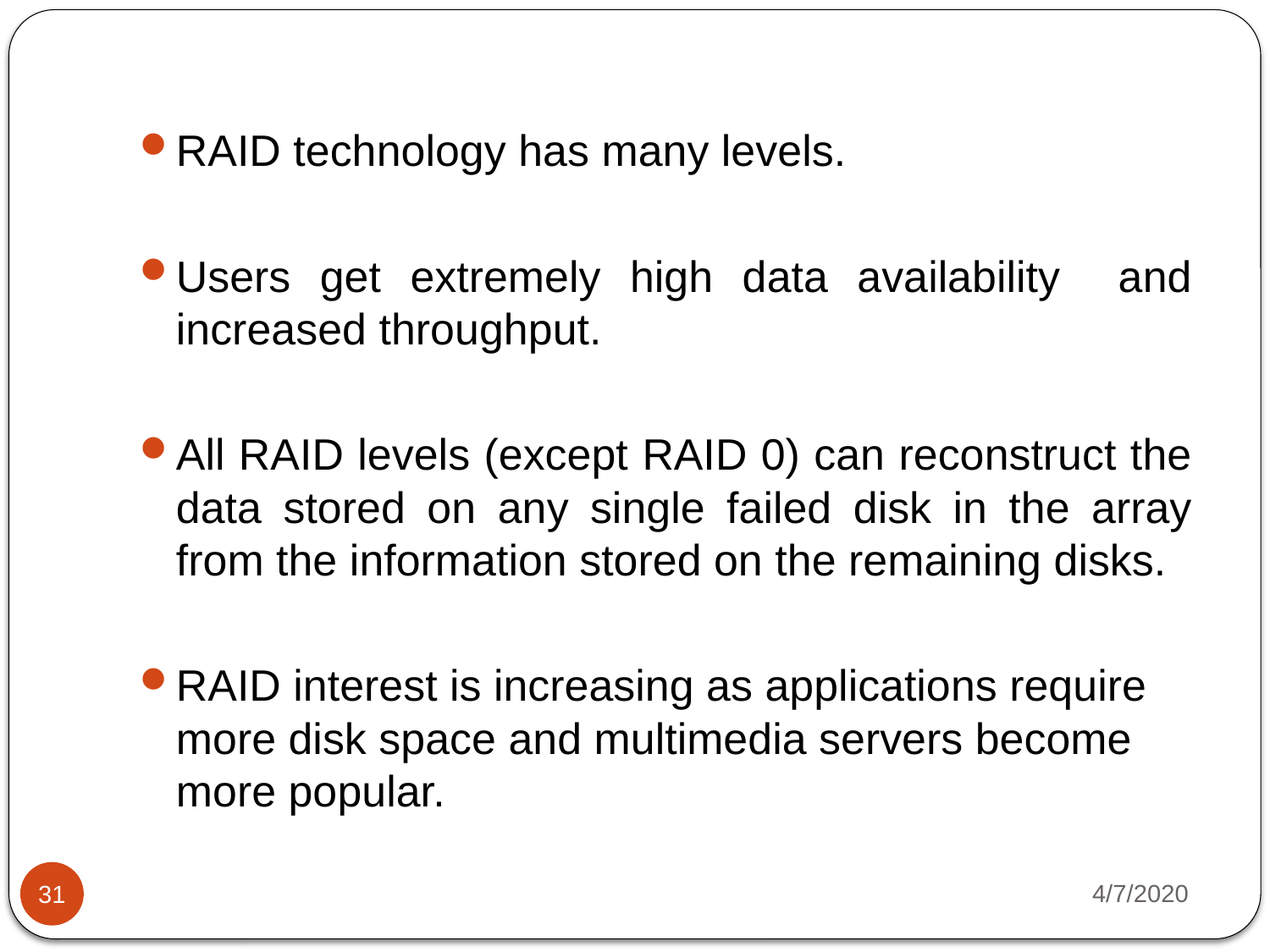

RAID technology has many levels.

Users get extremely high data availability  and increased throughput.

All RAID levels (except RAID 0) can reconstruct the data stored on any single failed disk in the array from the information stored on the remaining disks.

RAID interest is increasing as applications require more disk space and multimedia servers become more popular.
4/7/2020
31